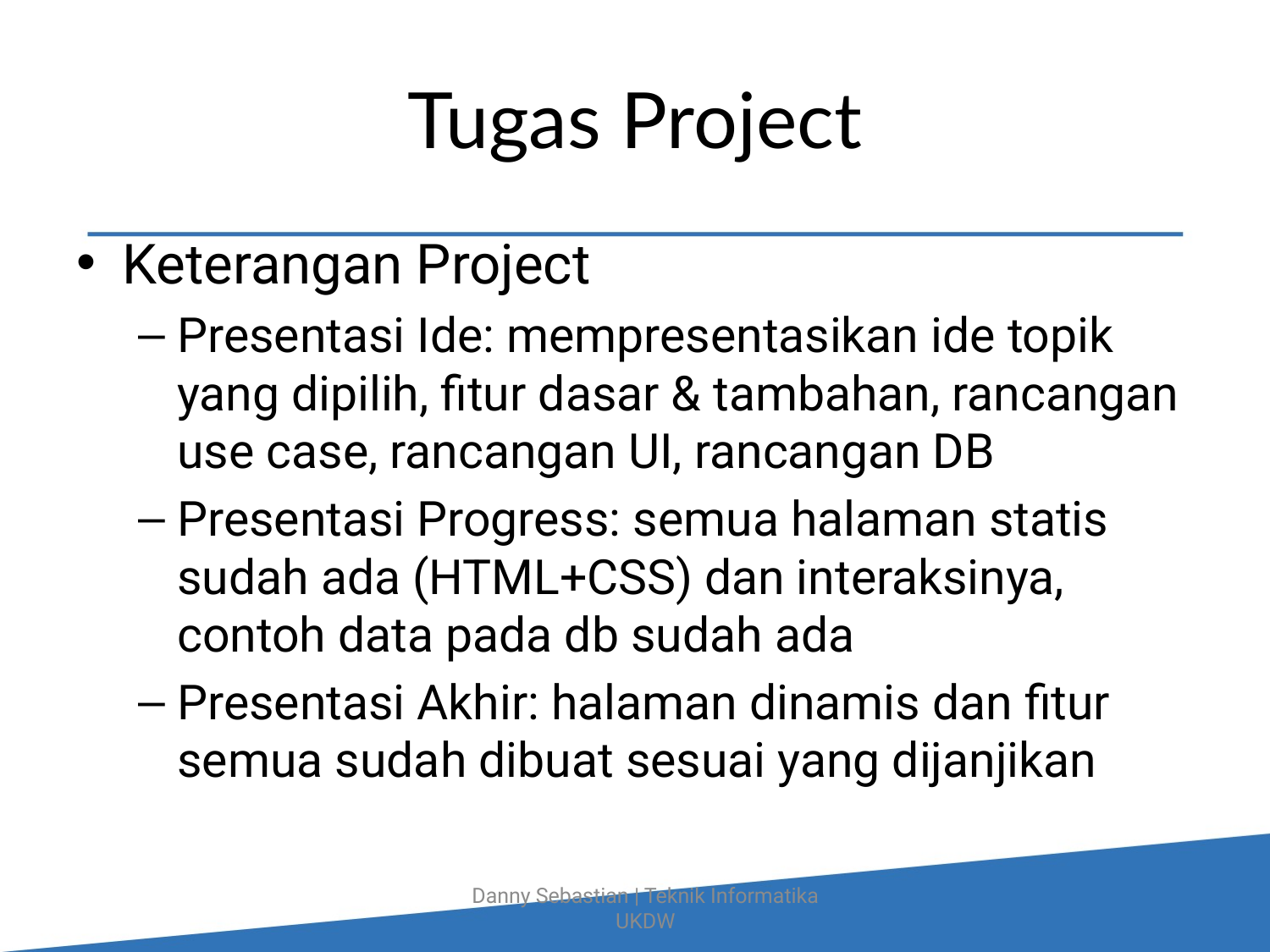

# Tugas Project
Keterangan Project
Presentasi Ide: mempresentasikan ide topik yang dipilih, fitur dasar & tambahan, rancangan use case, rancangan UI, rancangan DB
Presentasi Progress: semua halaman statis sudah ada (HTML+CSS) dan interaksinya, contoh data pada db sudah ada
Presentasi Akhir: halaman dinamis dan fitur semua sudah dibuat sesuai yang dijanjikan
Danny Sebastian | Teknik Informatika UKDW